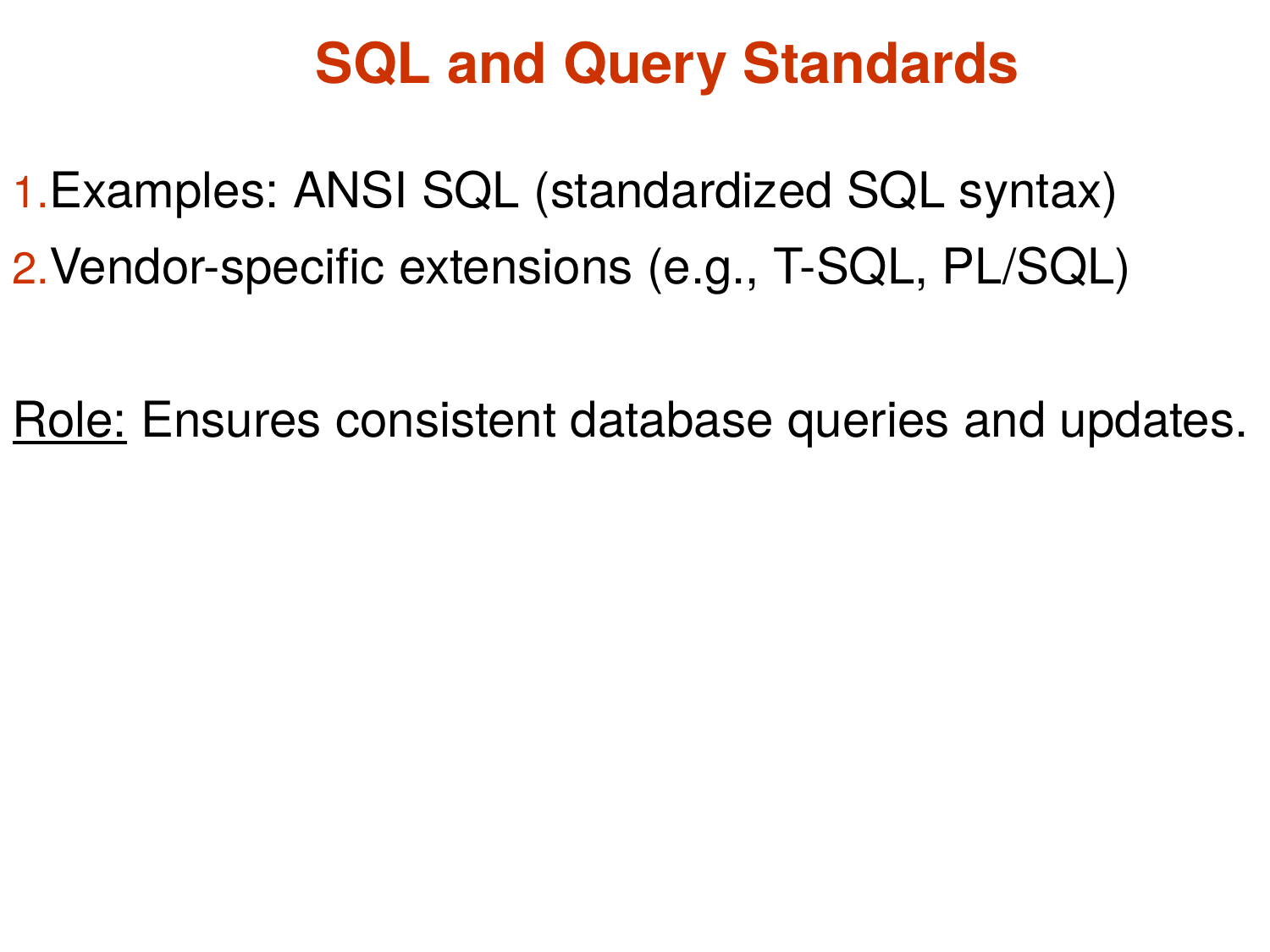

# SQL and Query Standards
Examples: ANSI SQL (standardized SQL syntax)
Vendor-specific extensions (e.g., T-SQL, PL/SQL)

Role: Ensures consistent database queries and updates.